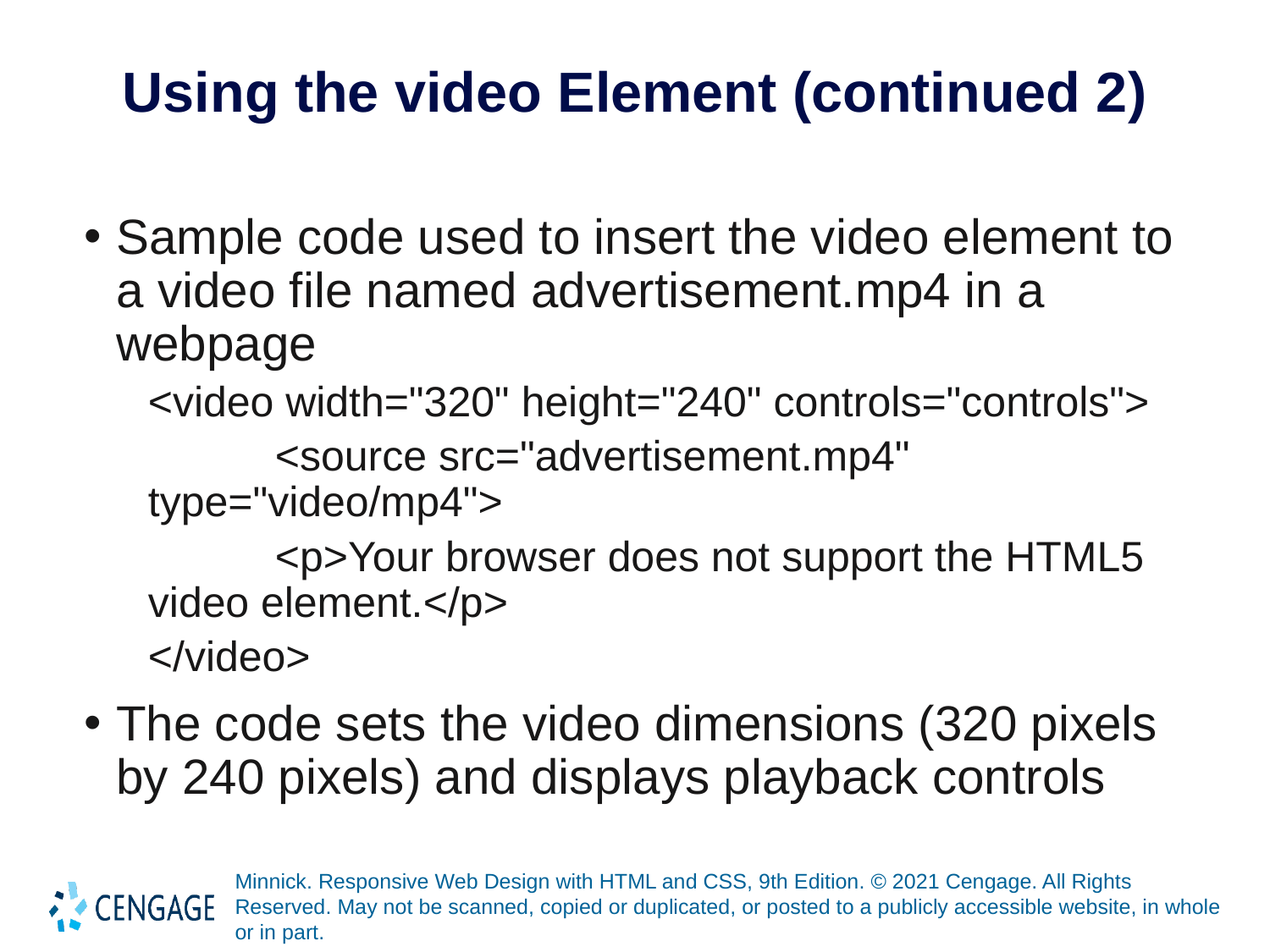

# Using the video Element (continued 2)
Sample code used to insert the video element to a video file named advertisement.mp4 in a webpage
<video width="320" height="240" controls="controls">
	<source src="advertisement.mp4" 	type="video/mp4">
	<p>Your browser does not support the HTML5 	video element.</p>
</video>
The code sets the video dimensions (320 pixels by 240 pixels) and displays playback controls

Minnick. Responsive Web Design with HTML and CSS, 9th Edition. © 2021 Cengage. All Rights Reserved. May not be scanned, copied or duplicated, or posted to a publicly accessible website, in whole or in part.